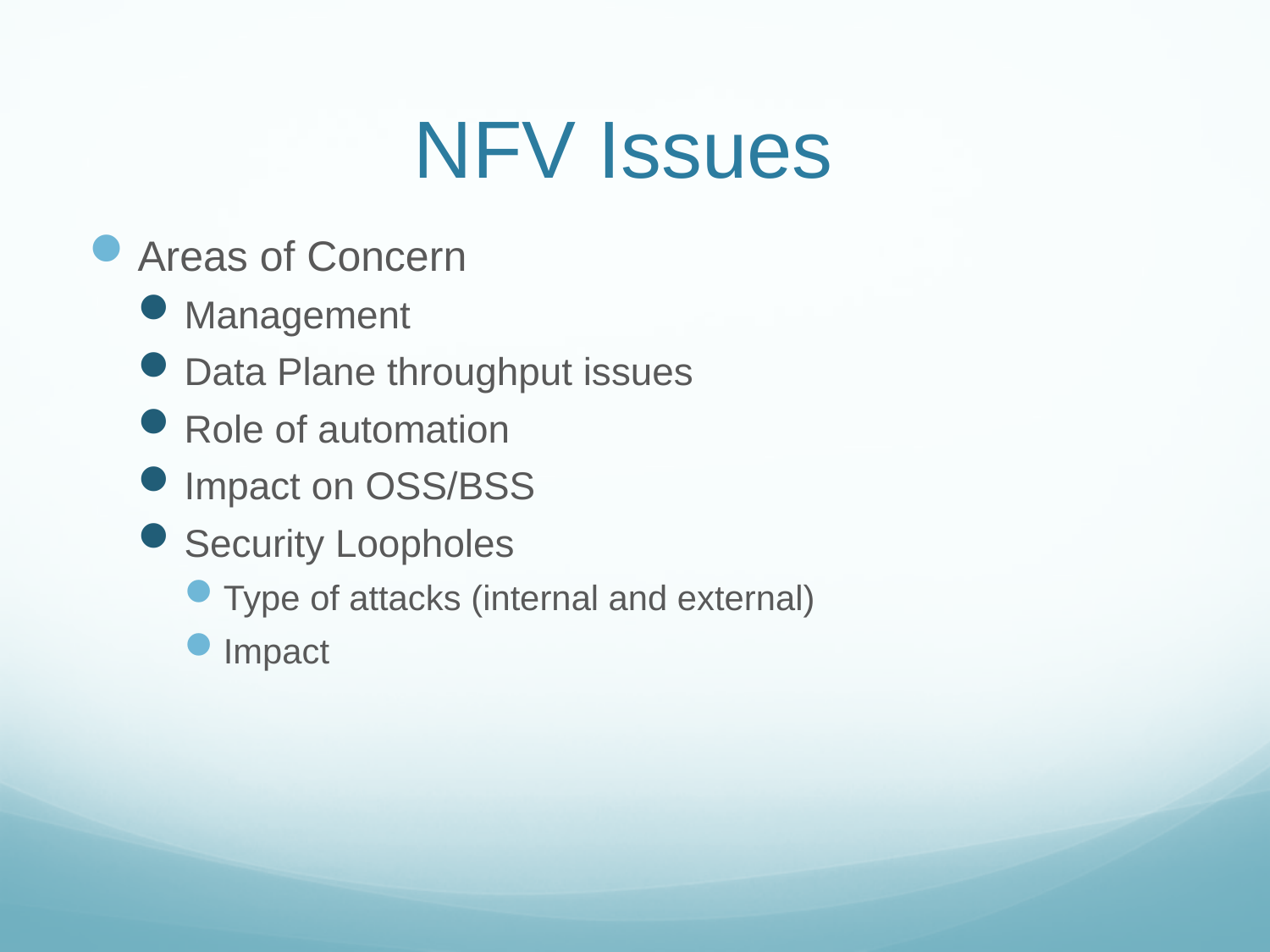

# NFV Issues
Areas of Concern
Management
Data Plane throughput issues
Role of automation
Impact on OSS/BSS
Security Loopholes
Type of attacks (internal and external)
Impact